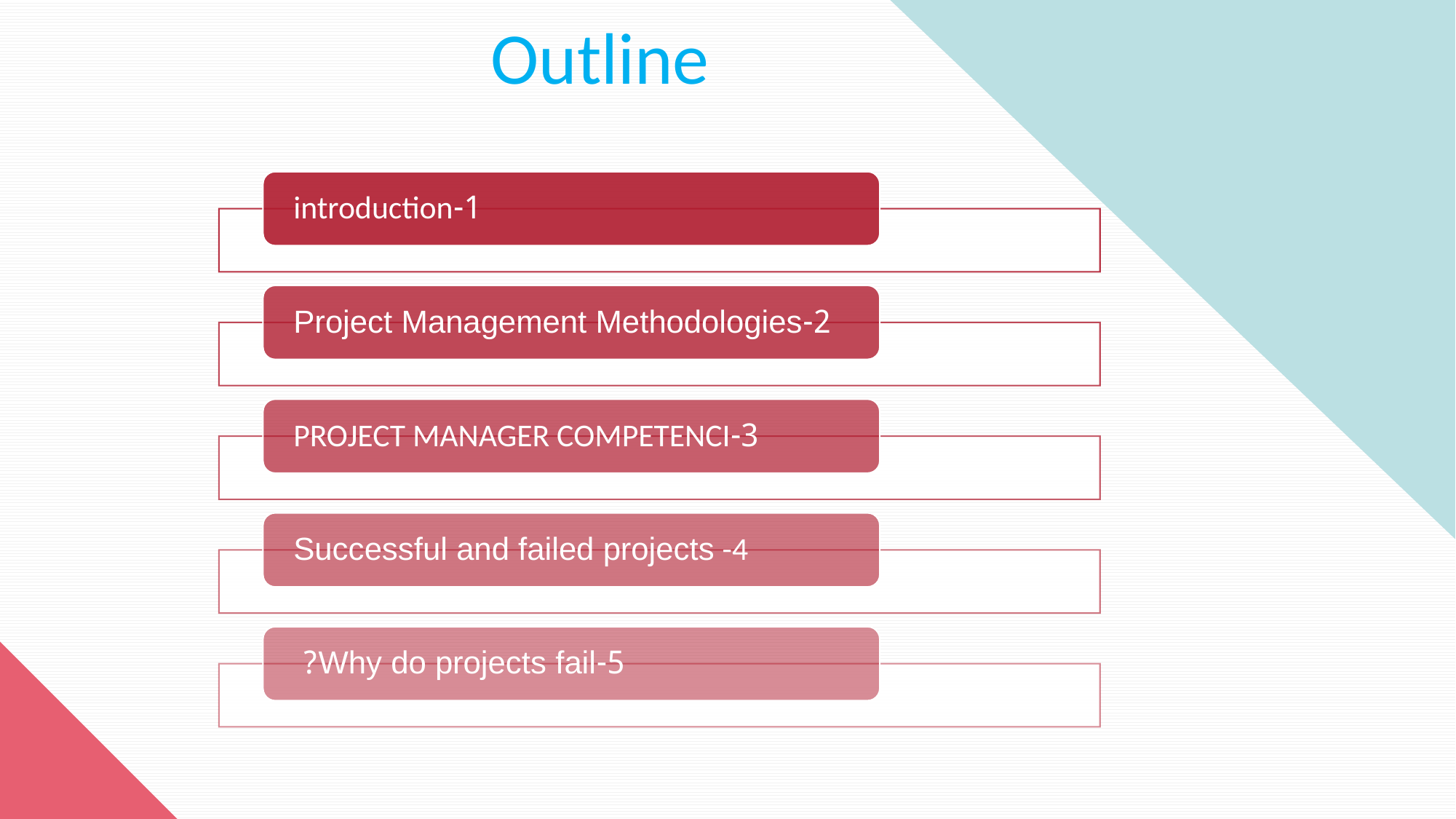

Outline
1-introduction
2-Project Management Methodologies
3-PROJECT MANAGER COMPETENCI
Successful and failed projects -4
5-Why do projects fail?